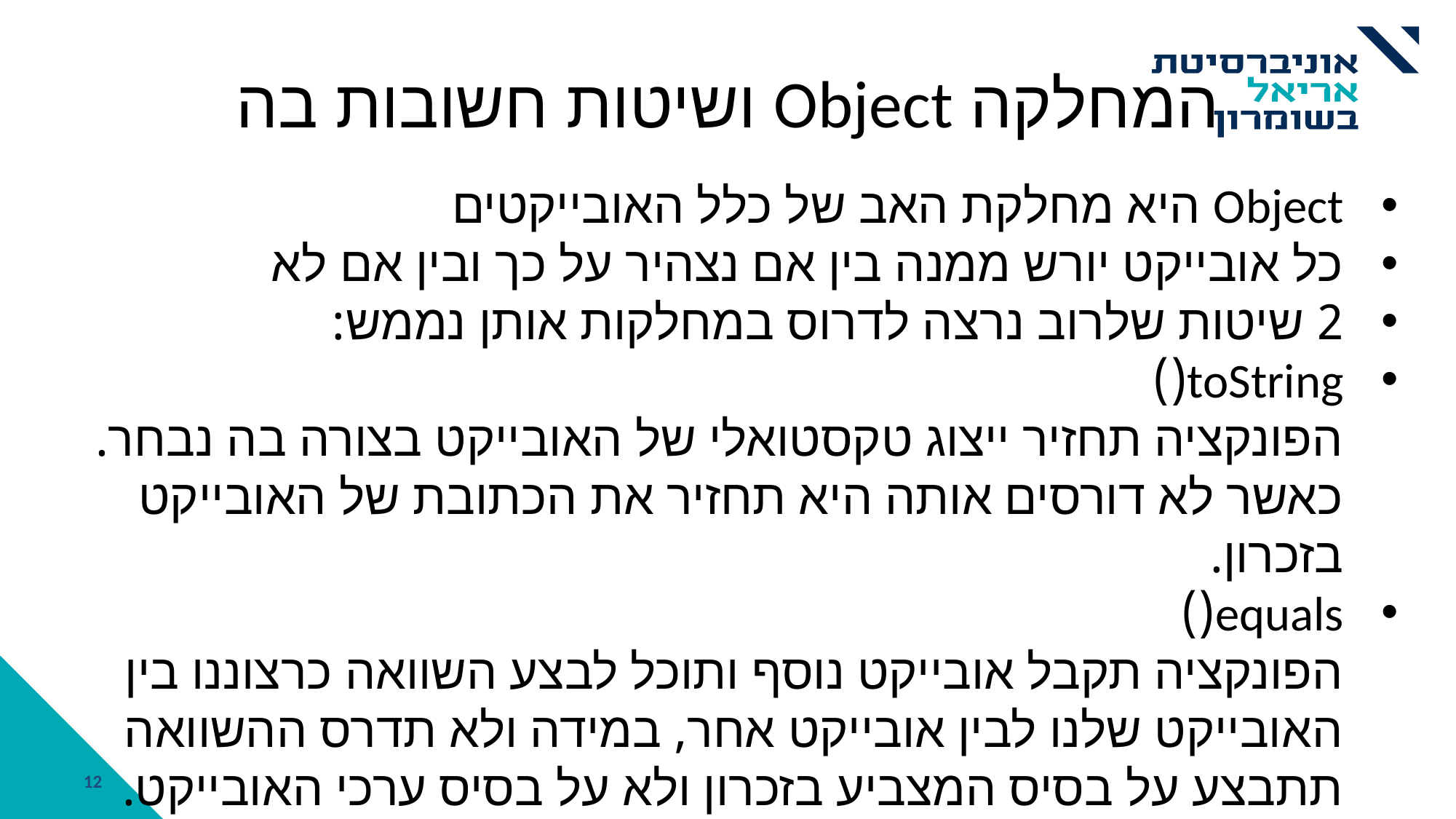

# המחלקה Object ושיטות חשובות בה
Object היא מחלקת האב של כלל האובייקטים
כל אובייקט יורש ממנה בין אם נצהיר על כך ובין אם לא
2 שיטות שלרוב נרצה לדרוס במחלקות אותן נממש:
toString()
הפונקציה תחזיר ייצוג טקסטואלי של האובייקט בצורה בה נבחר.
כאשר לא דורסים אותה היא תחזיר את הכתובת של האובייקט בזכרון.
equals()
הפונקציה תקבל אובייקט נוסף ותוכל לבצע השוואה כרצוננו בין האובייקט שלנו לבין אובייקט אחר, במידה ולא תדרס ההשוואה תתבצע על בסיס המצביע בזכרון ולא על בסיס ערכי האובייקט.
12